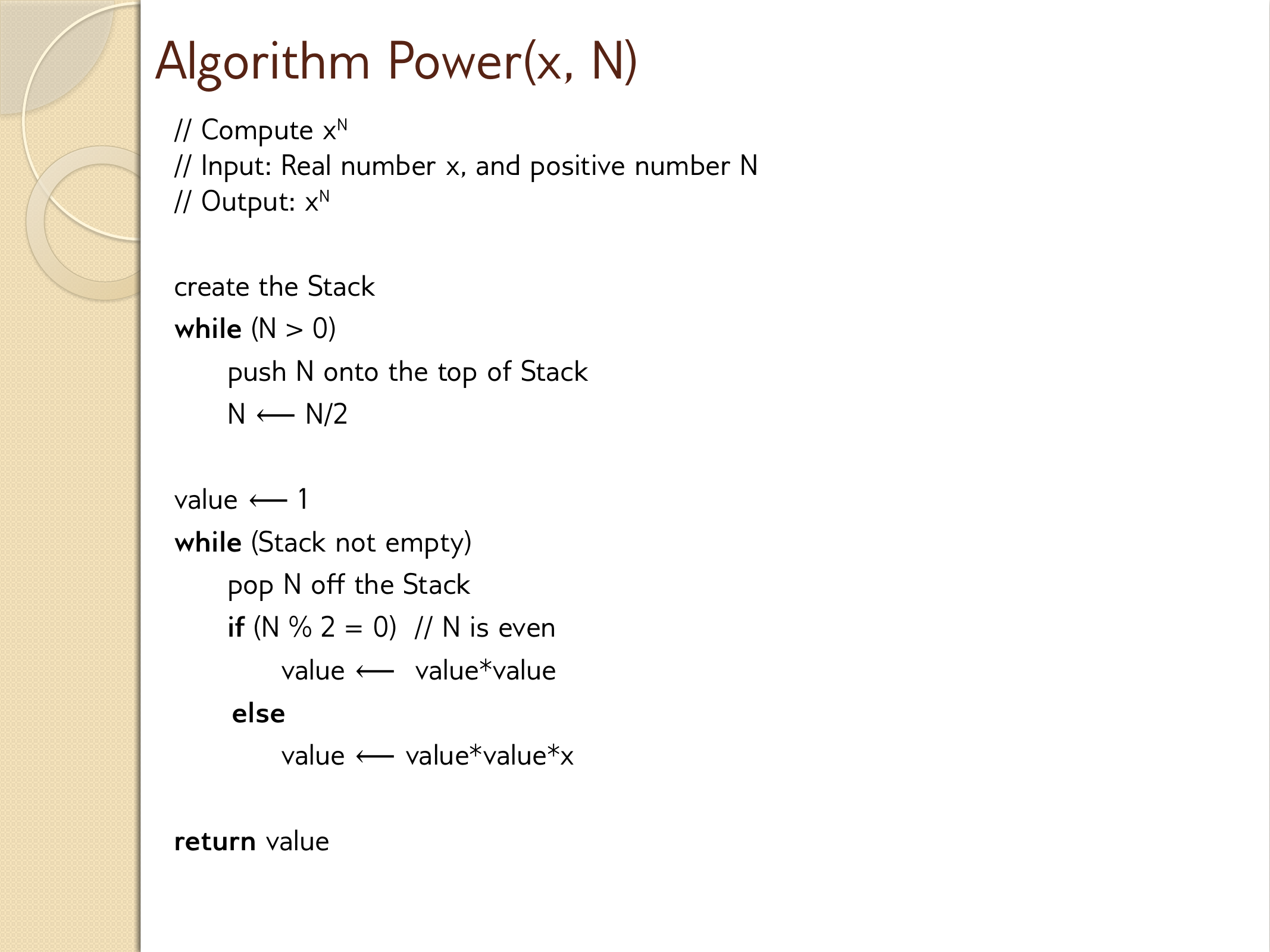

Algorithm Power(x, N)
// Compute xN
// Input: Real number x, and positive number N
// Output: xN

create the Stack
while (N > 0)
      push N onto the top of Stack
      N ⟵ N/2

value ⟵ 1
while (Stack not empty)
      pop N off the Stack
      if (N % 2 = 0)  // N is even
            value ⟵  value*value
      else
            value ⟵ value*value*x

return value